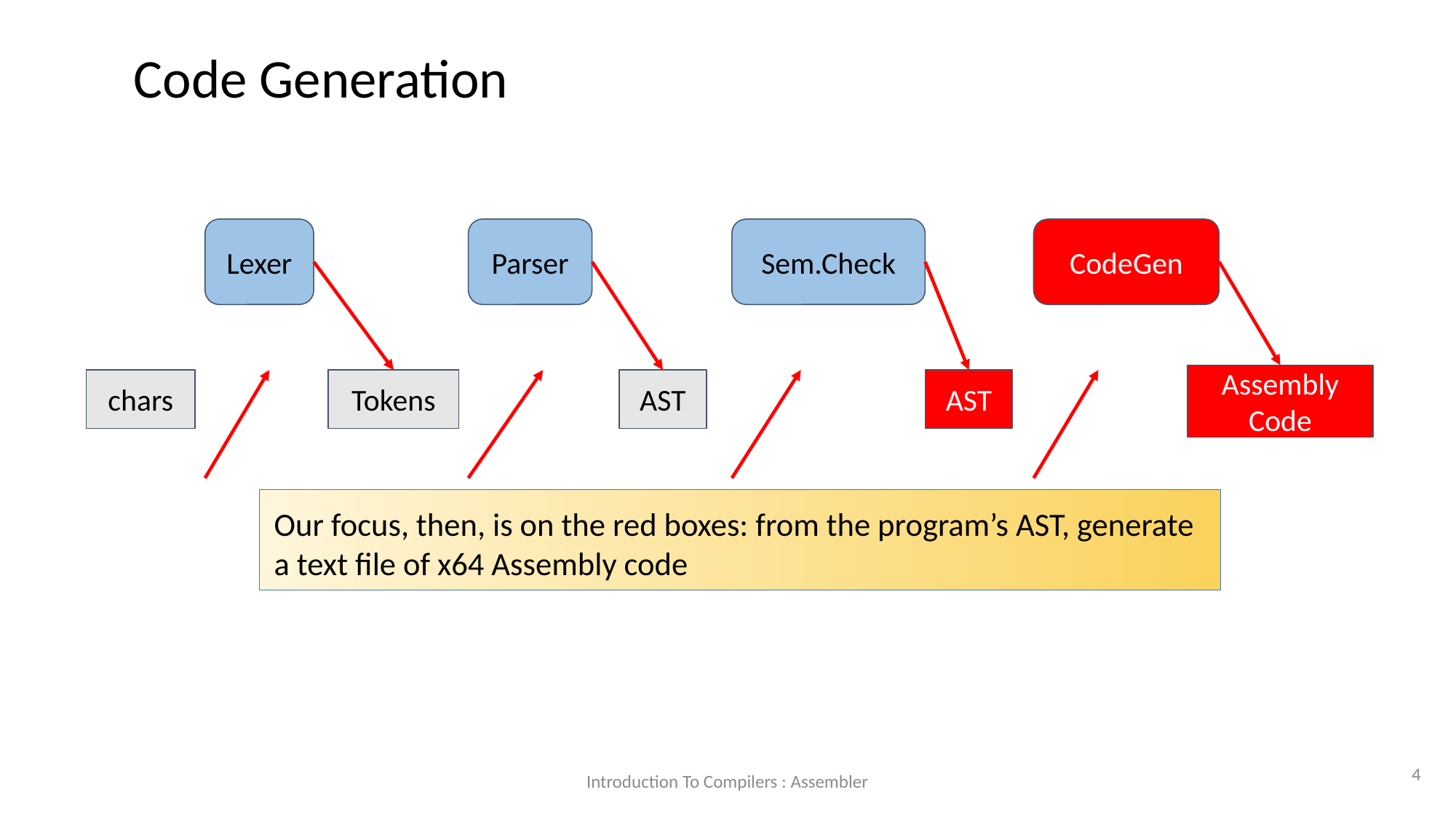

Code Generation
Lexer
Parser
Sem.Check
CodeGen

Assembly Code
chars

Tokens

AST

AST

Our focus, then, is on the red boxes: from the program’s AST, generate a text file of x64 Assembly code
4
Introduction To Compilers : Assembler